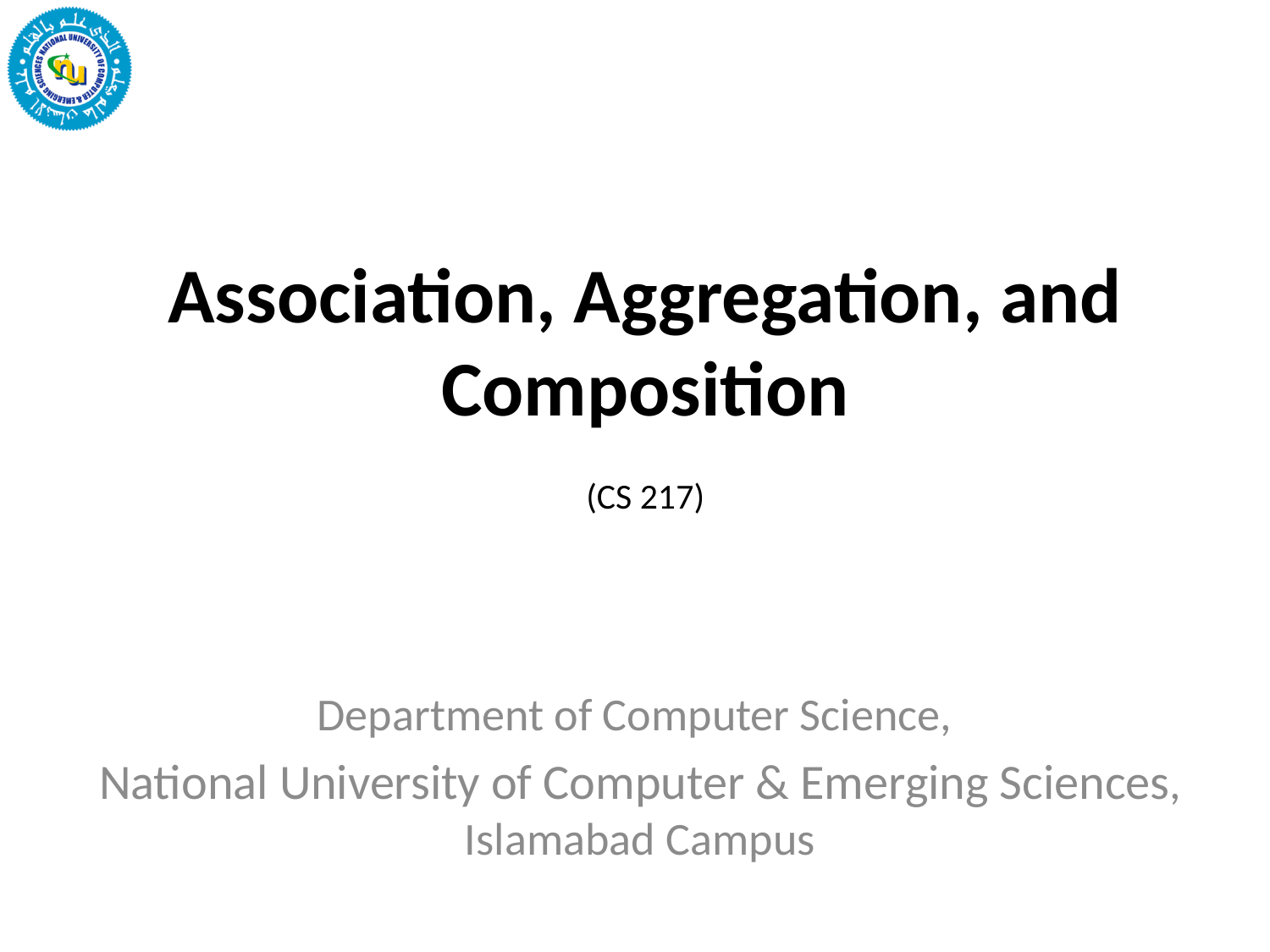

# Association, Aggregation, and Composition (CS 217)

Department of Computer Science,
National University of Computer & Emerging Sciences, Islamabad Campus